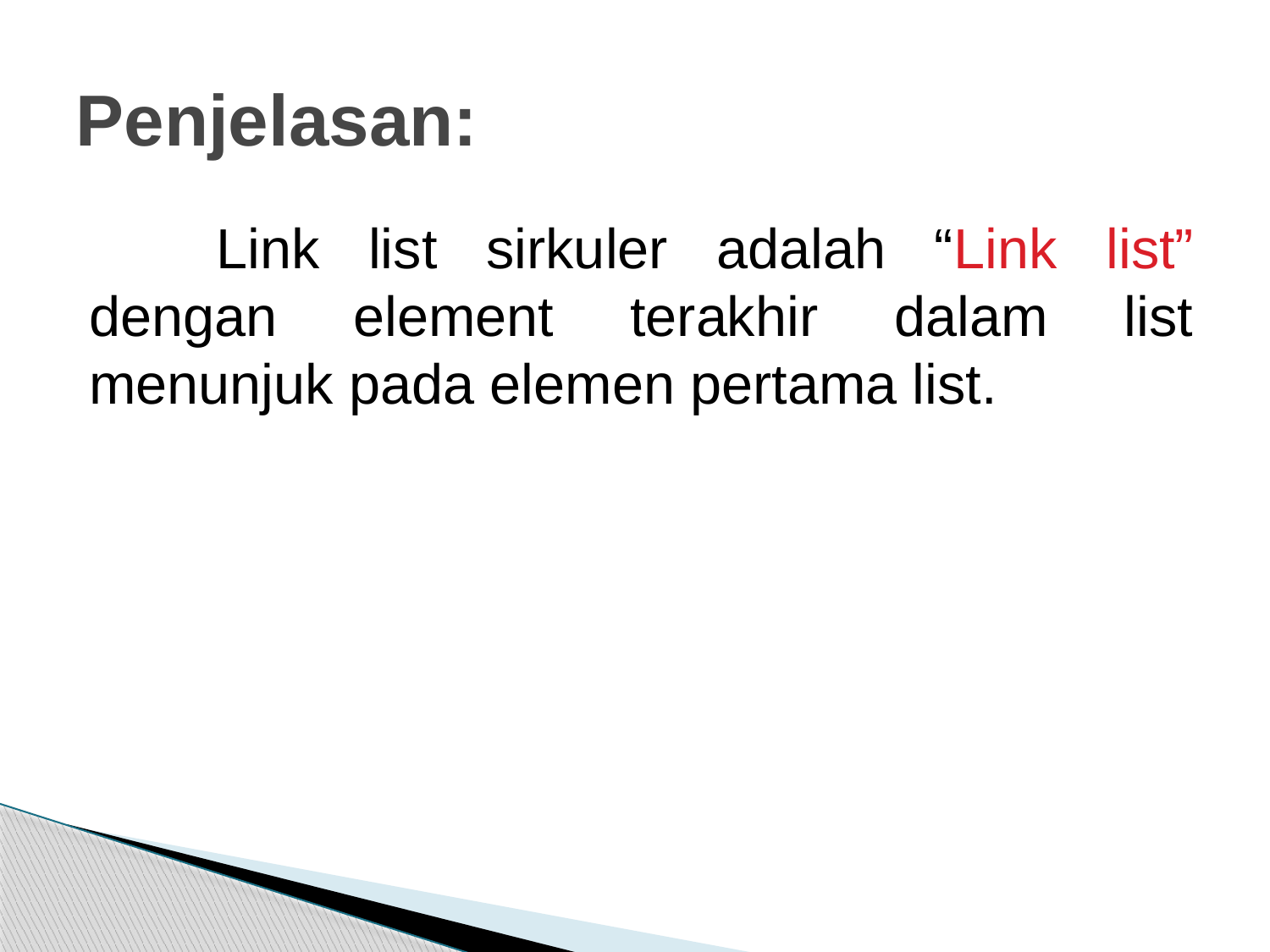

# Penjelasan:
	Link list sirkuler adalah “Link list” dengan element terakhir dalam list menunjuk pada elemen pertama list.